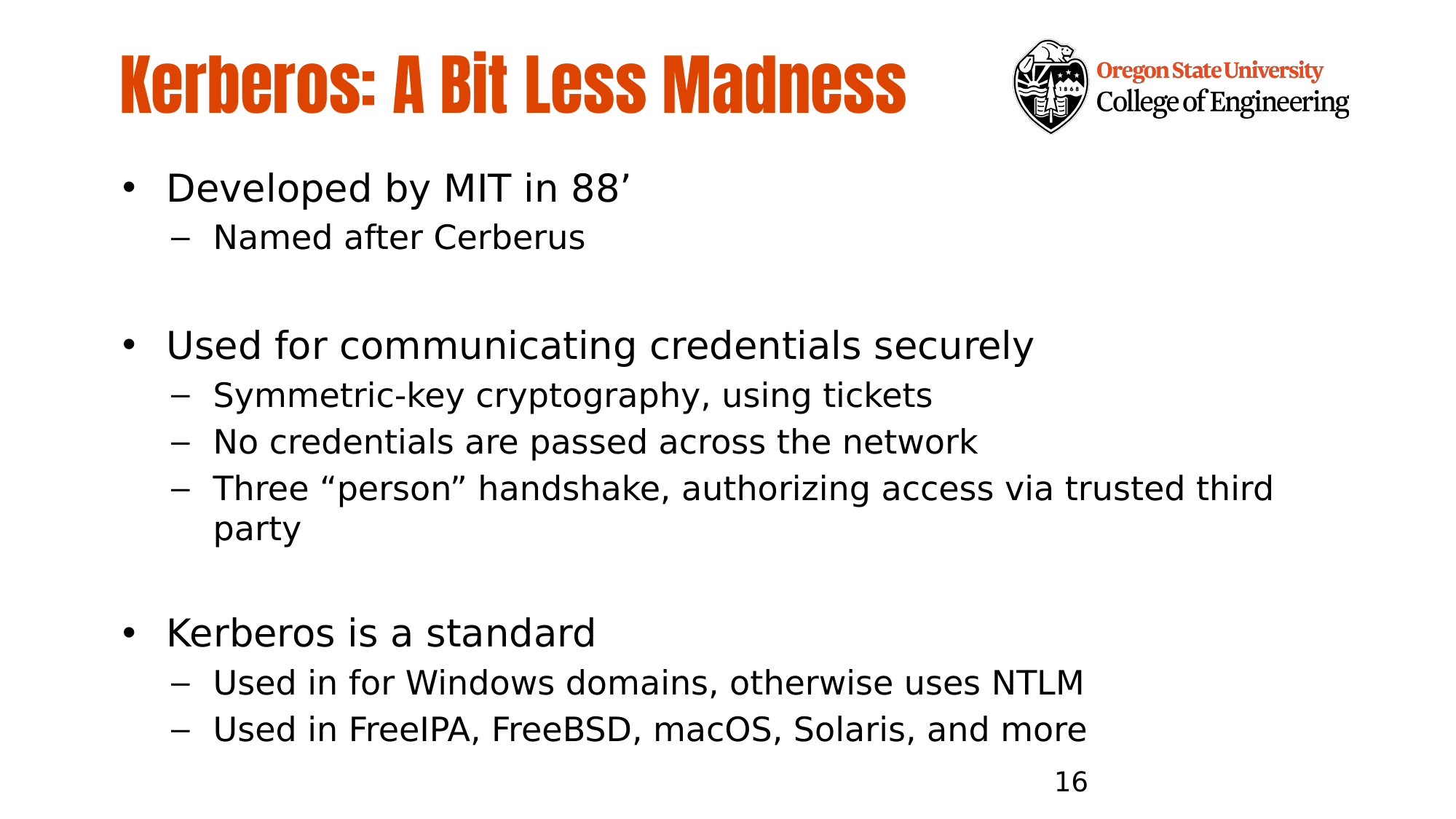

# Kerberos: A Bit Less Madness
Developed by MIT in 88’
Named after Cerberus

Used for communicating credentials securely
Symmetric-key cryptography, using tickets
No credentials are passed across the network
Three “person” handshake, authorizing access via trusted third party

Kerberos is a standard
Used in for Windows domains, otherwise uses NTLM
Used in FreeIPA, FreeBSD, macOS, Solaris, and more
16